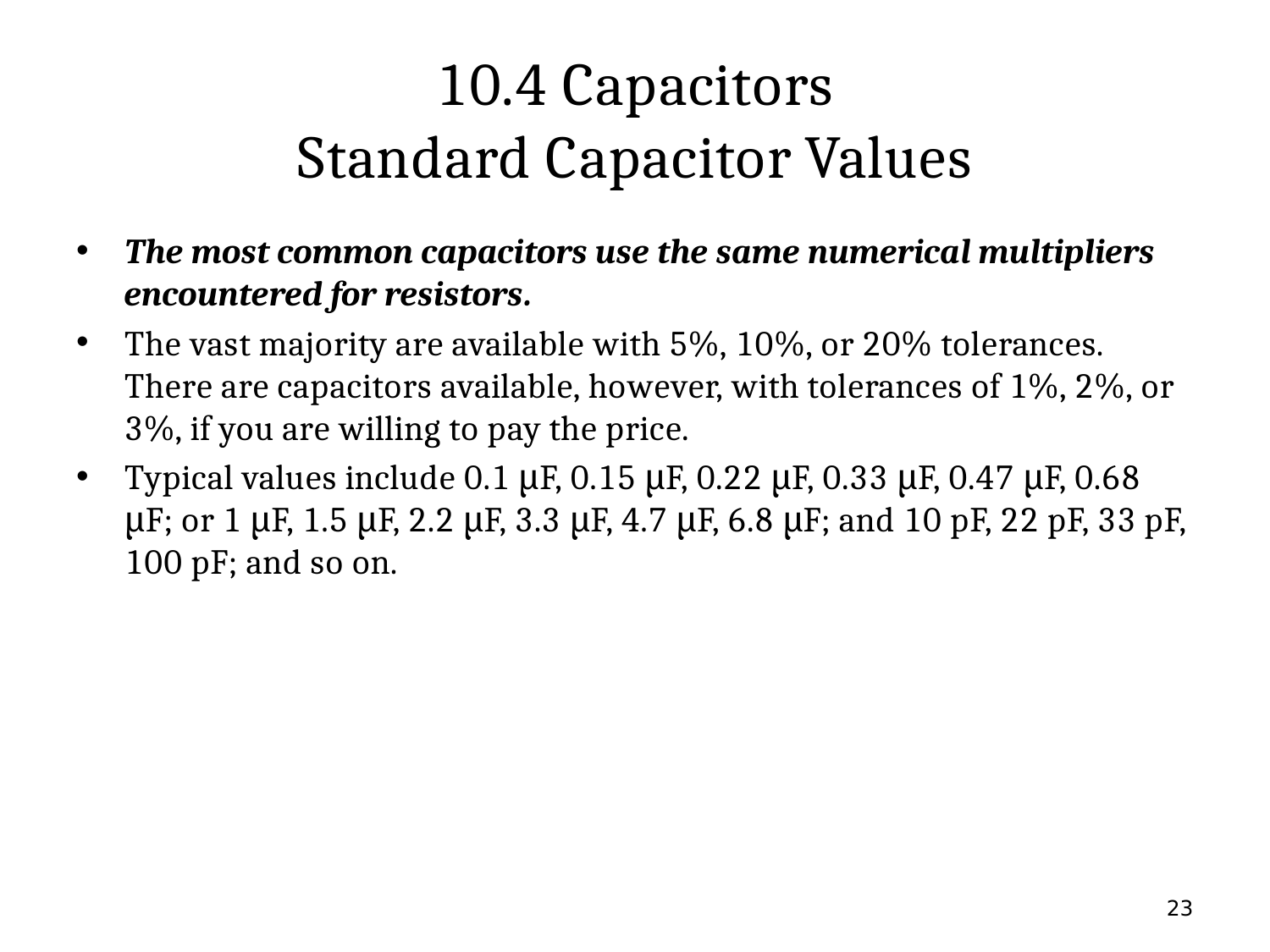

# 10.4 Capacitors Standard Capacitor Values
The most common capacitors use the same numerical multipliers encountered for resistors.
The vast majority are available with 5%, 10%, or 20% tolerances. There are capacitors available, however, with tolerances of 1%, 2%, or 3%, if you are willing to pay the price.
Typical values include 0.1 μF, 0.15 μF, 0.22 μF, 0.33 μF, 0.47 μF, 0.68 μF; or 1 μF, 1.5 μF, 2.2 μF, 3.3 μF, 4.7 μF, 6.8 μF; and 10 pF, 22 pF, 33 pF, 100 pF; and so on.
23